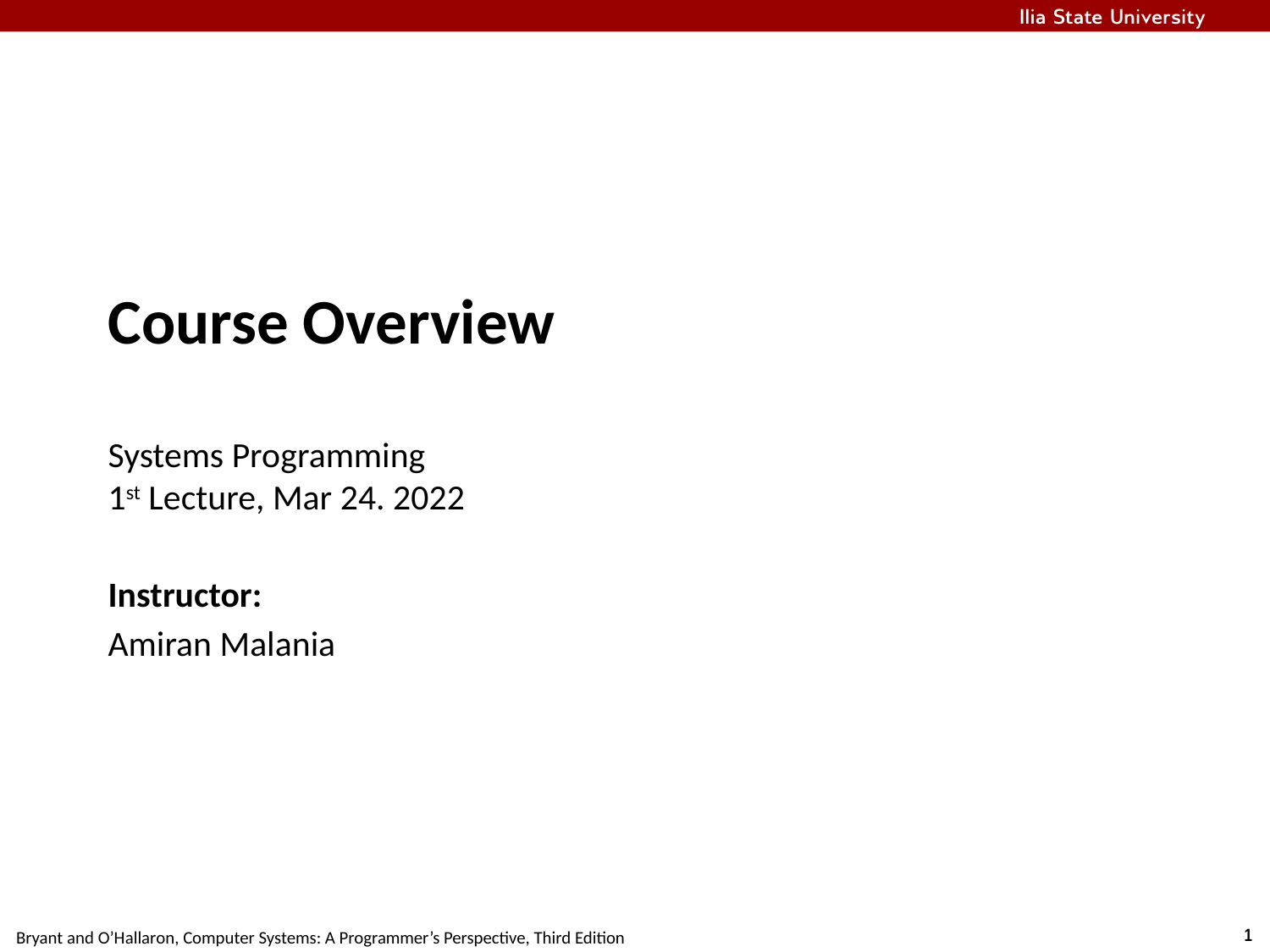

Ilia State University

Course Overview
Systems Programming
1st Lecture, Mar 24. 2022
Instructor:
Amiran Malania